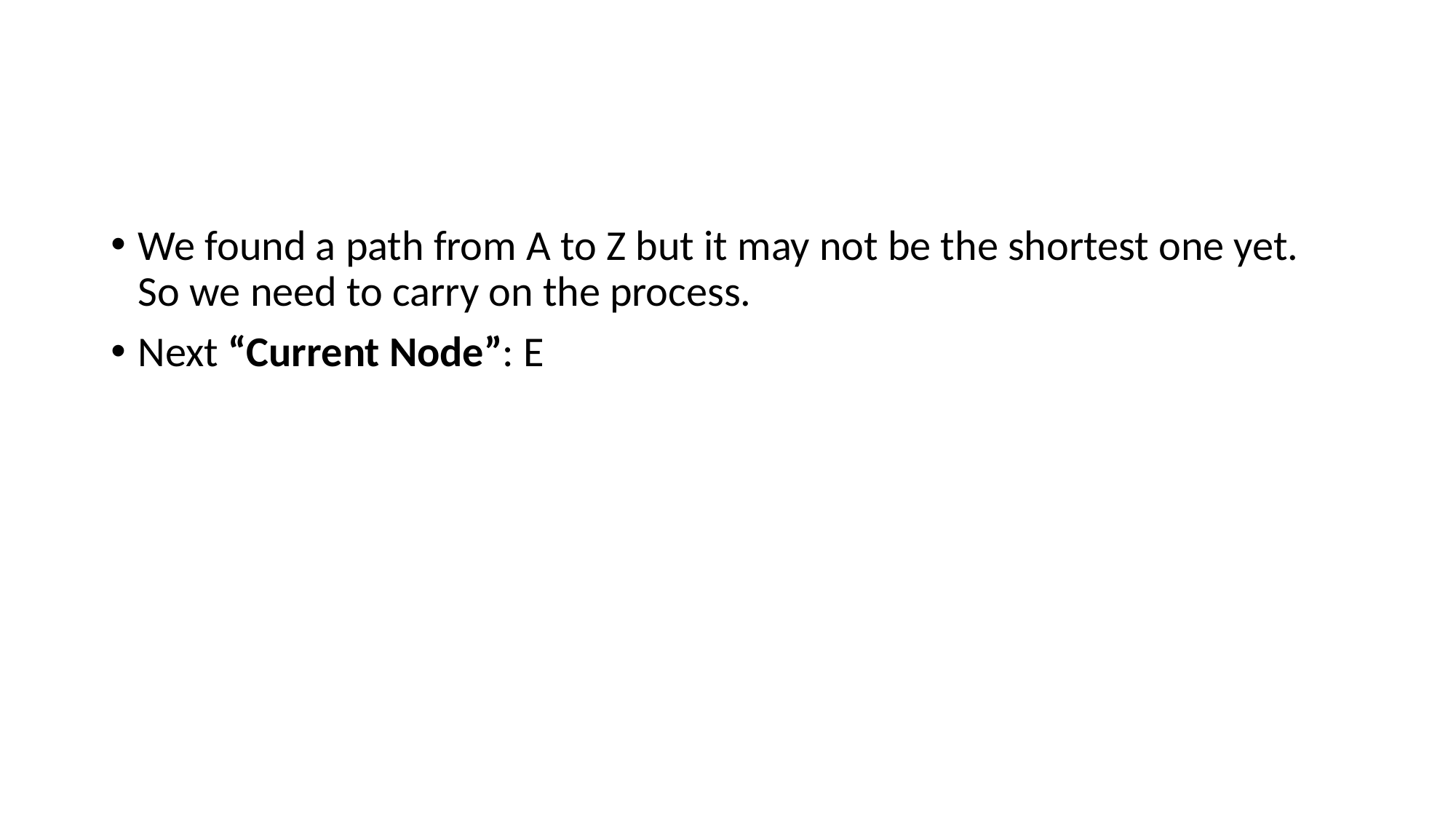

We found a path from A to Z but it may not be the shortest one yet. So we need to carry on the process.
Next “Current Node”: E